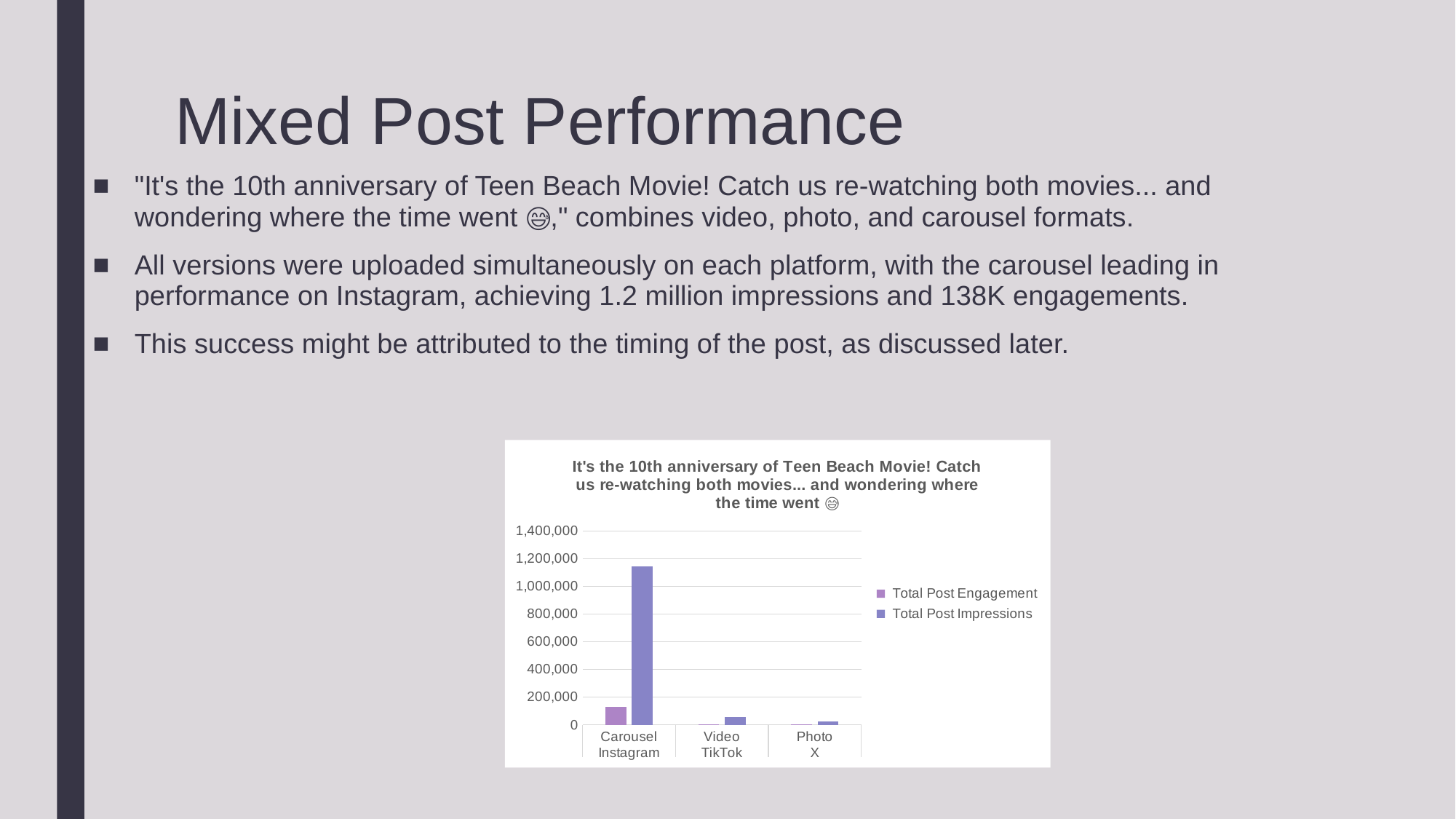

# Mixed Post Performance
"It's the 10th anniversary of Teen Beach Movie! Catch us re-watching both movies... and wondering where the time went 😅," combines video, photo, and carousel formats.
All versions were uploaded simultaneously on each platform, with the carousel leading in performance on Instagram, achieving 1.2 million impressions and 138K engagements.
This success might be attributed to the timing of the post, as discussed later.

### Chart: It's the 10th anniversary of Teen Beach Movie! Catch us re-watching both movies... and wondering where the time went 😅

| Category |  Total Post Engagement |  Total Post Impressions  |
|---|---|---|
| Carousel | 131017.0 | 1144317.0 |
| Video | 5234.0 | 57798.0 |
| Photo | 1517.0 | 22874.0 |